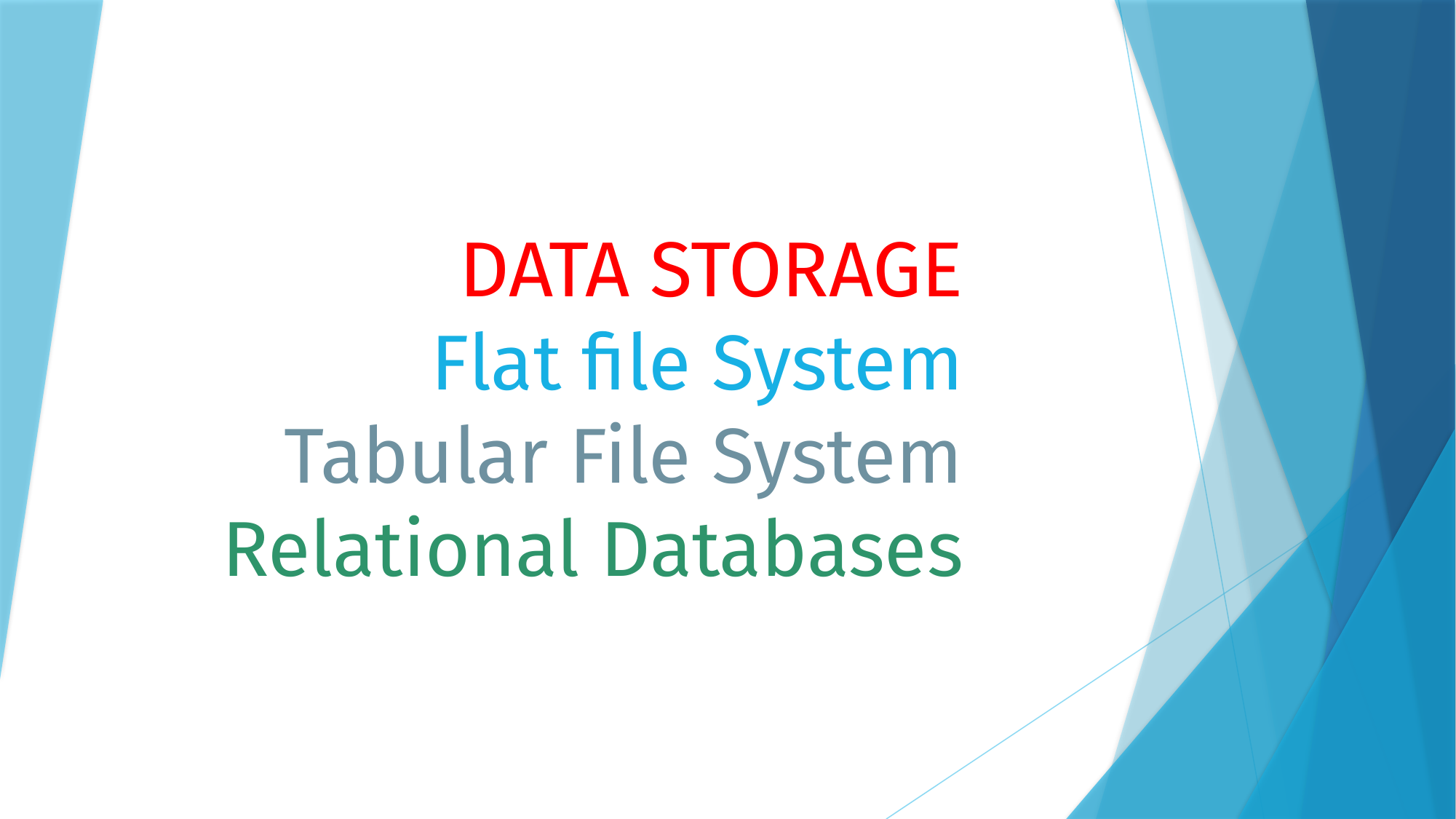

# DATA STORAGE Flat file System Tabular File System Relational Databases